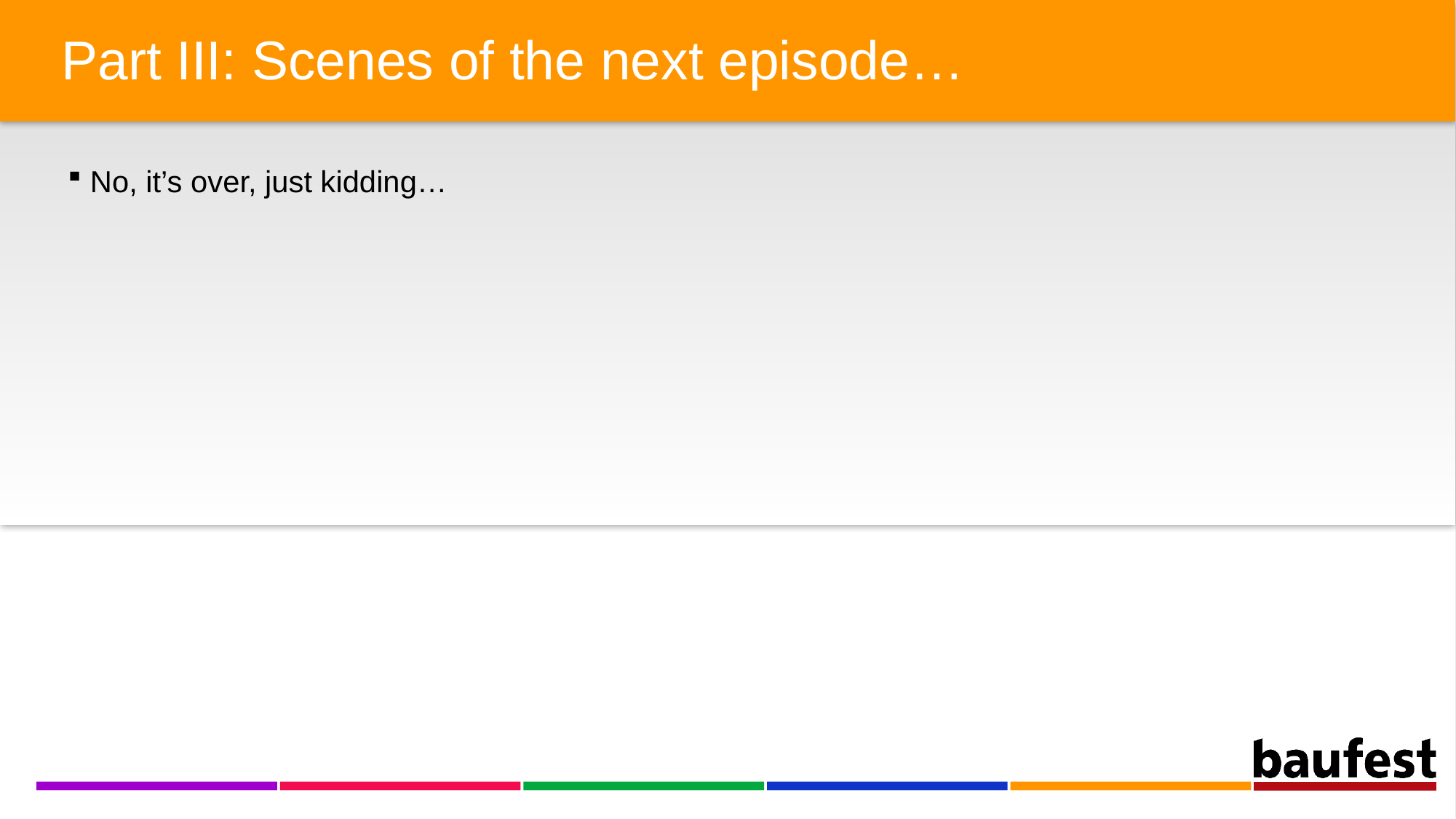

Part III: Scenes of the next episode…
 No, it’s over, just kidding…